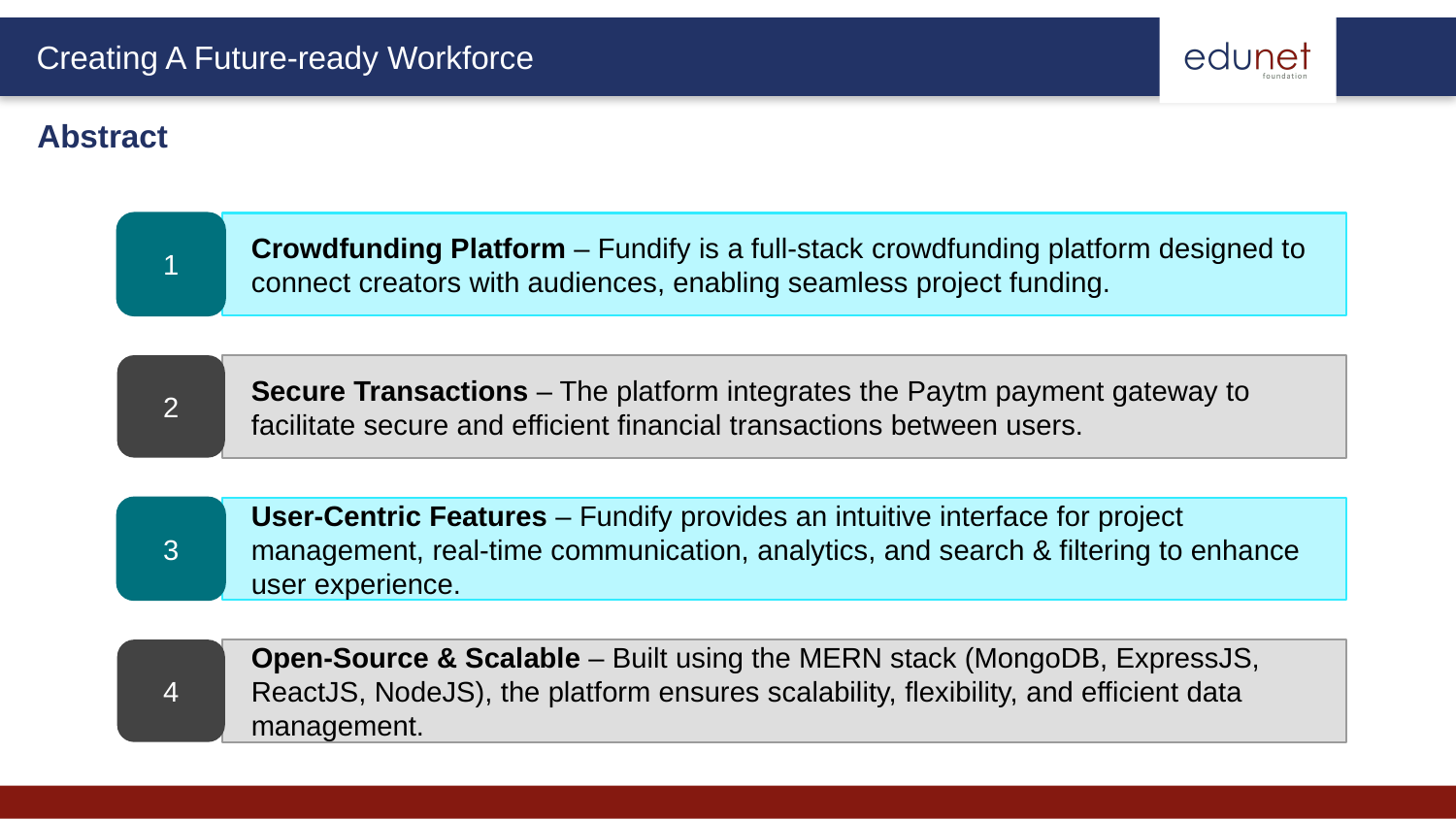

Abstract
1
Crowdfunding Platform – Fundify is a full-stack crowdfunding platform designed to connect creators with audiences, enabling seamless project funding.
2
Secure Transactions – The platform integrates the Paytm payment gateway to facilitate secure and efficient financial transactions between users.
3
User-Centric Features – Fundify provides an intuitive interface for project management, real-time communication, analytics, and search & filtering to enhance user experience.
4
Open-Source & Scalable – Built using the MERN stack (MongoDB, ExpressJS, ReactJS, NodeJS), the platform ensures scalability, flexibility, and efficient data management.